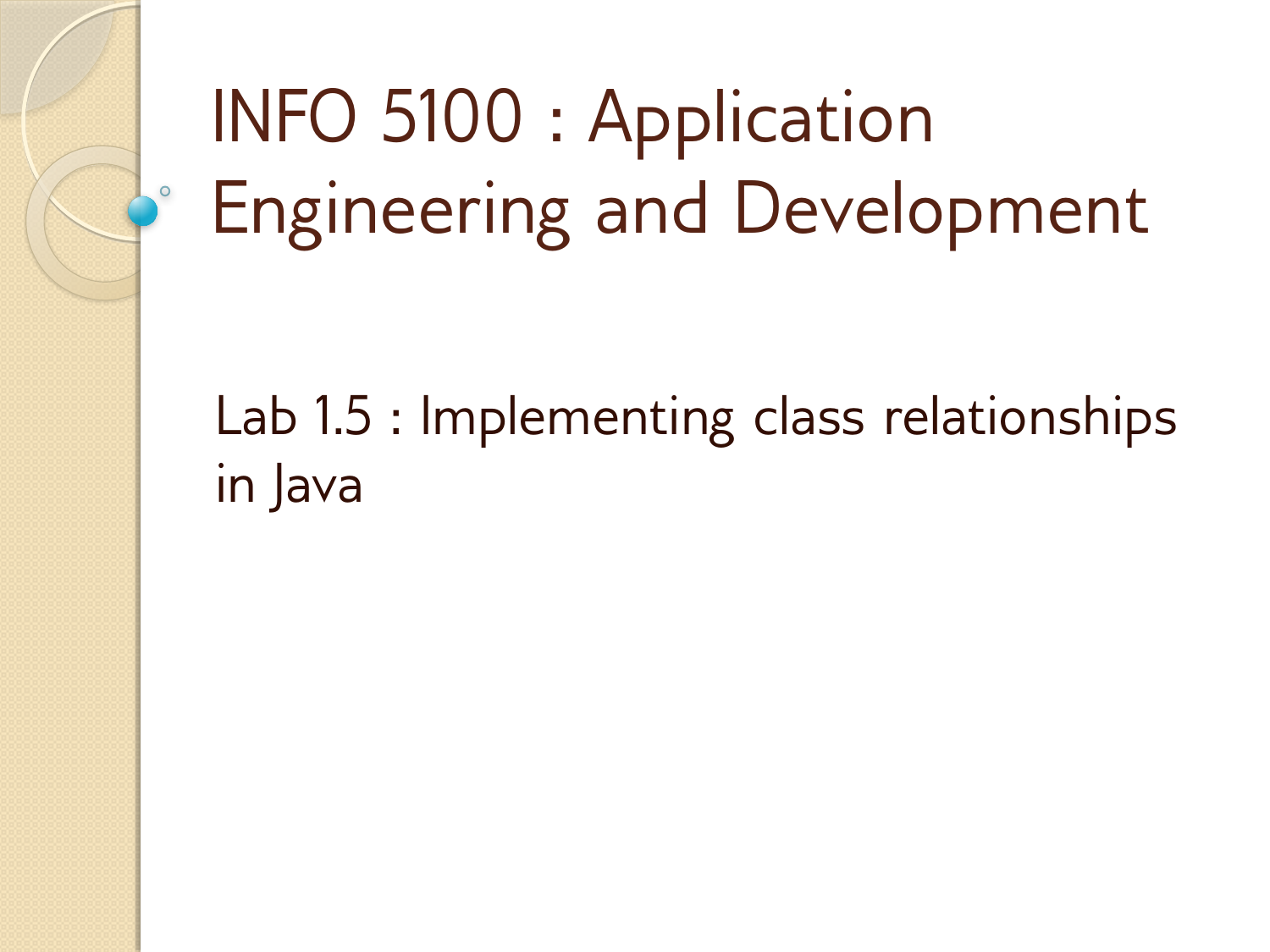

# INFO 5100 : Application Engineering and Development
Lab 1.5 : Implementing class relationships in Java